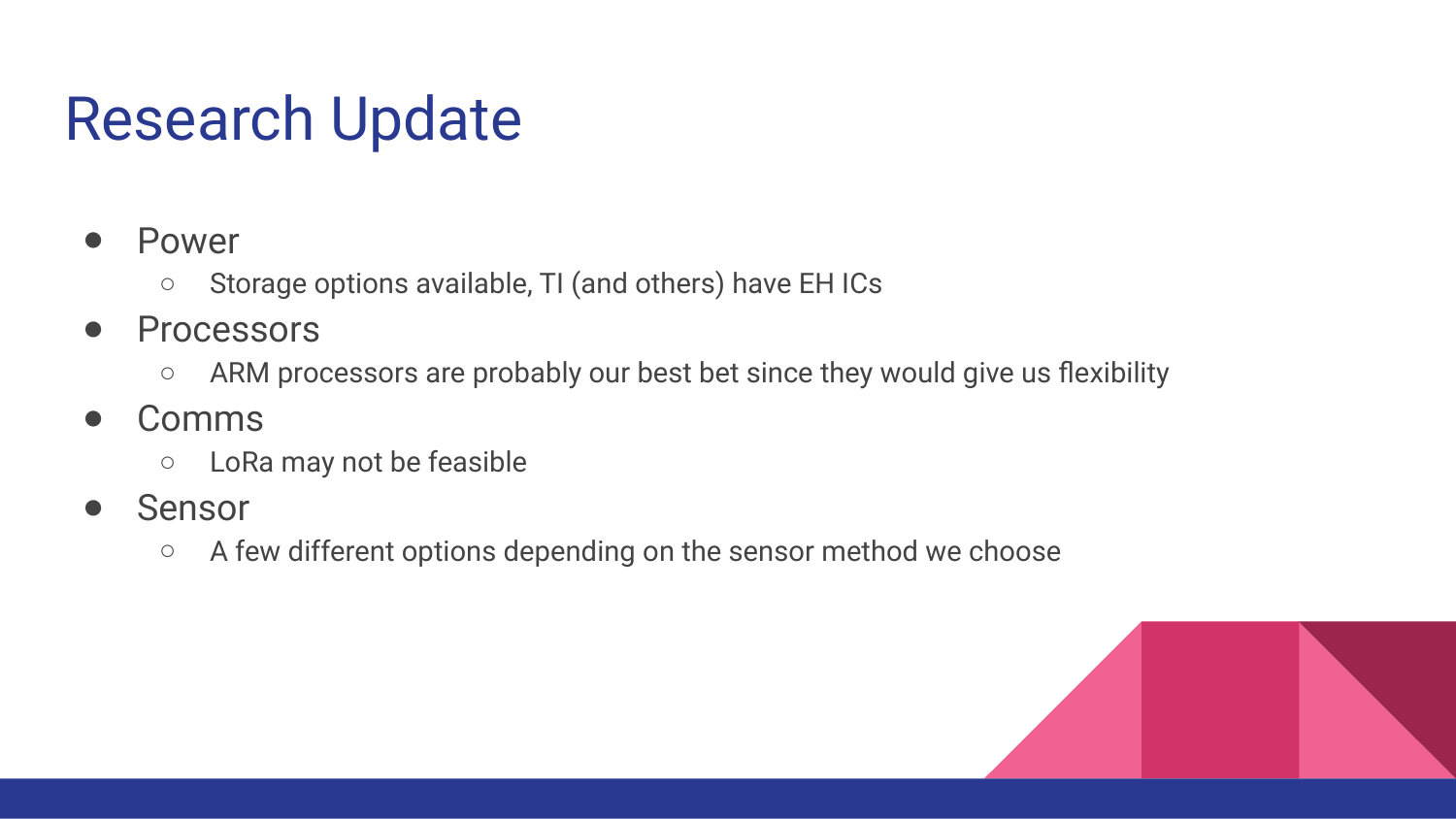

# Research Update
Power
Storage options available, TI (and others) have EH ICs
Processors
ARM processors are probably our best bet since they would give us flexibility
Comms
LoRa may not be feasible
Sensor
A few different options depending on the sensor method we choose